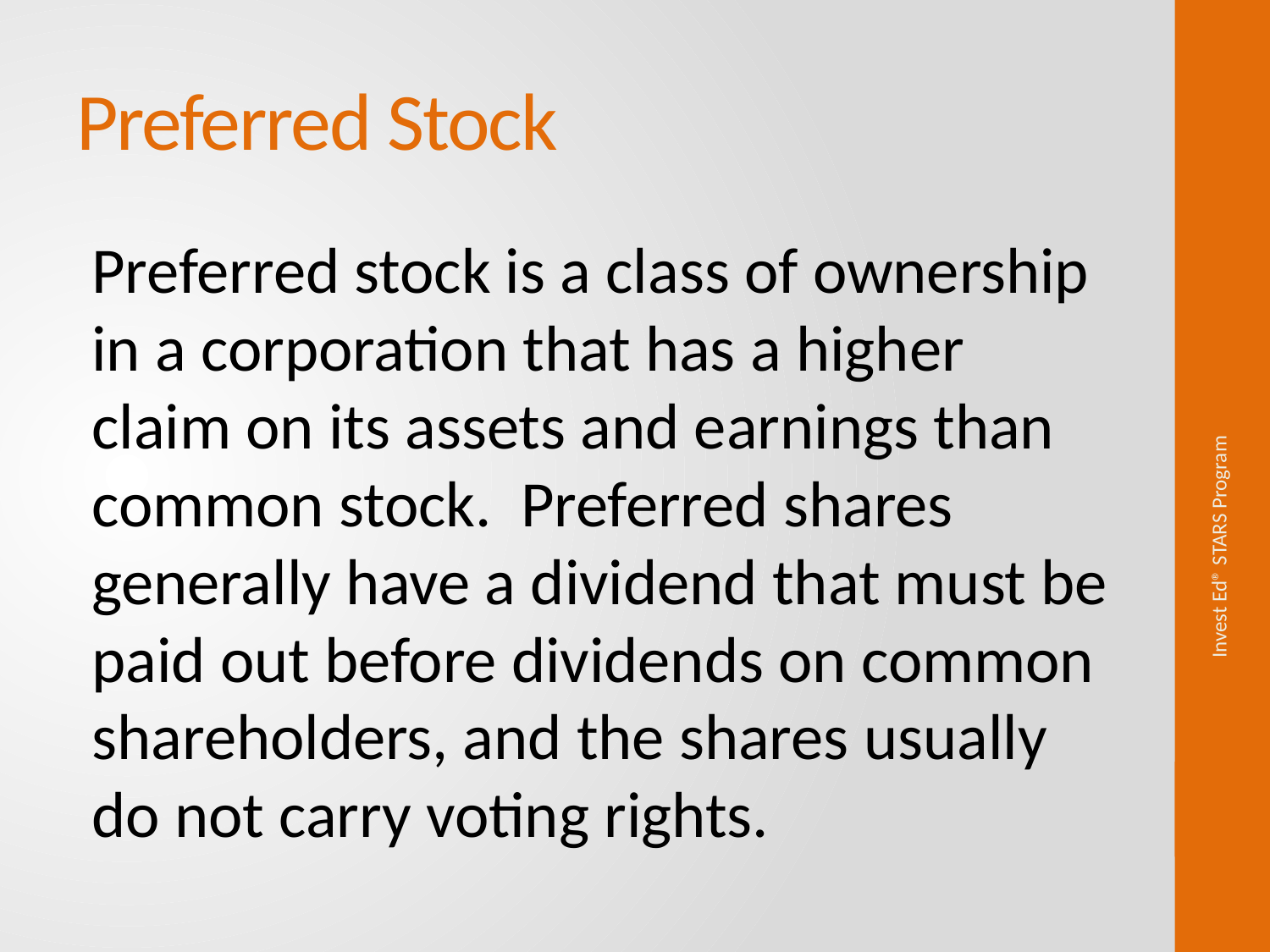

# Preferred Stock
Preferred stock is a class of ownership in a corporation that has a higher claim on its assets and earnings than common stock.  Preferred shares generally have a dividend that must be paid out before dividends on common shareholders, and the shares usually do not carry voting rights.
Invest Ed® STARS Program